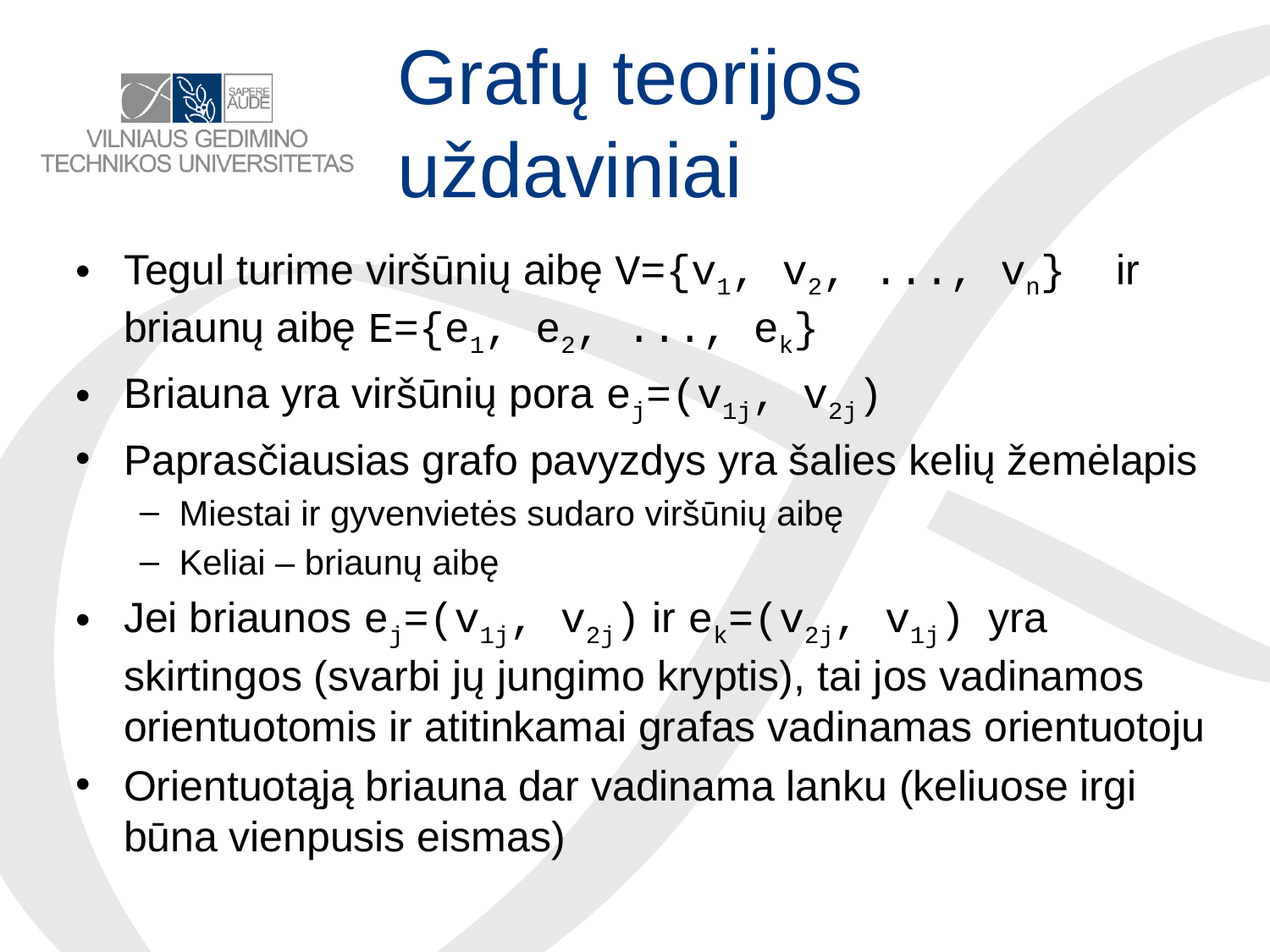

# Grafų teorijos uždaviniai
Tegul turime viršūnių aibę V={v1, v2, ..., vn}  ir briaunų aibę E={e1, e2, ..., ek}
Briauna yra viršūnių pora ej=(v1j, v2j)
Paprasčiausias grafo pavyzdys yra šalies kelių žemėlapis
Miestai ir gyvenvietės sudaro viršūnių aibę
Keliai – briaunų aibę
Jei briaunos ej=(v1j, v2j) ir ek=(v2j, v1j)  yra skirtingos (svarbi jų jungimo kryptis), tai jos vadinamos orientuotomis ir atitinkamai grafas vadinamas orientuotoju
Orientuotąją briauna dar vadinama lanku (keliuose irgi būna vienpusis eismas)